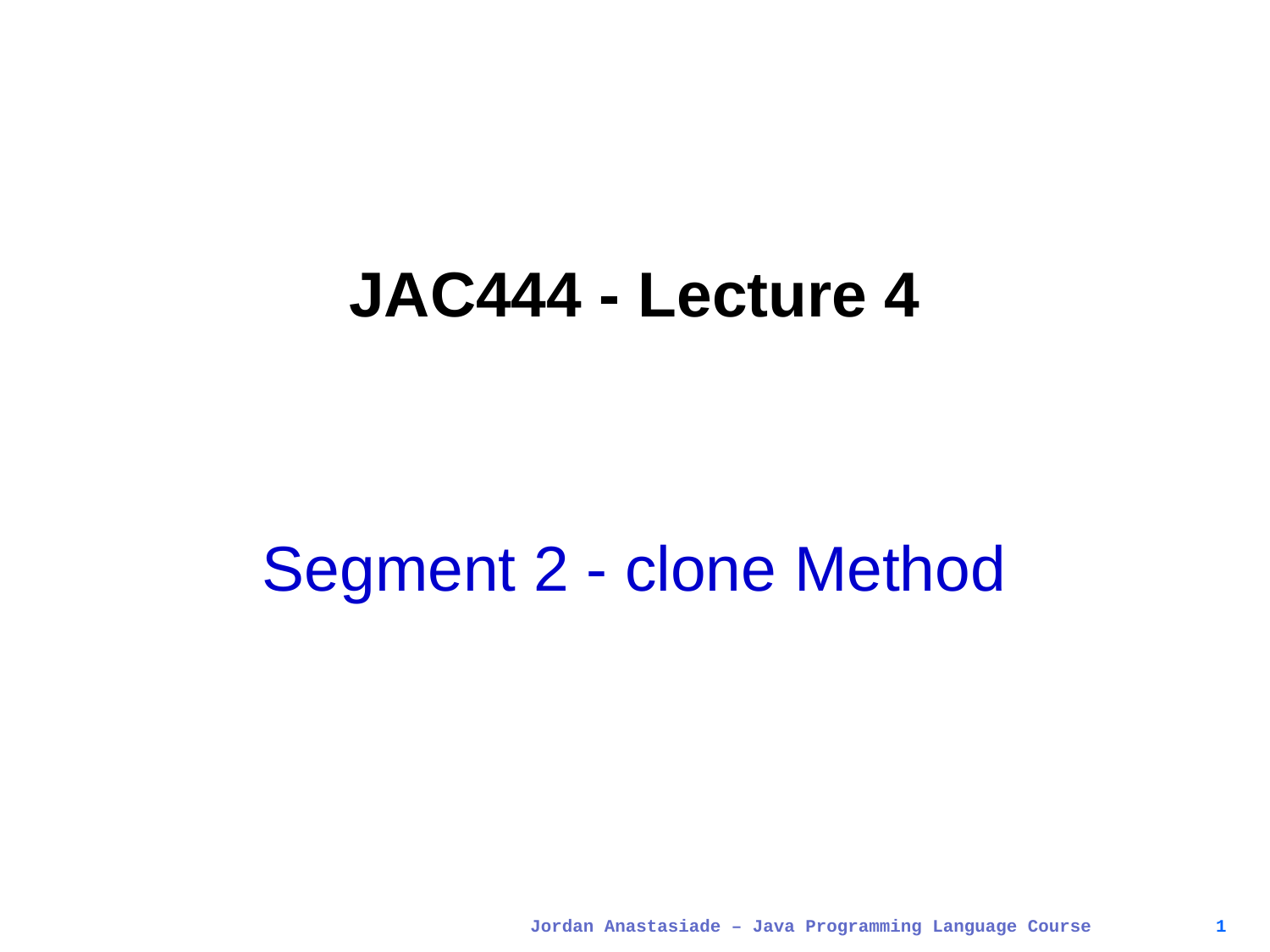

# JAC444 - Lecture 4
Segment 2 - clone Method
Jordan Anastasiade – Java Programming Language Course
1